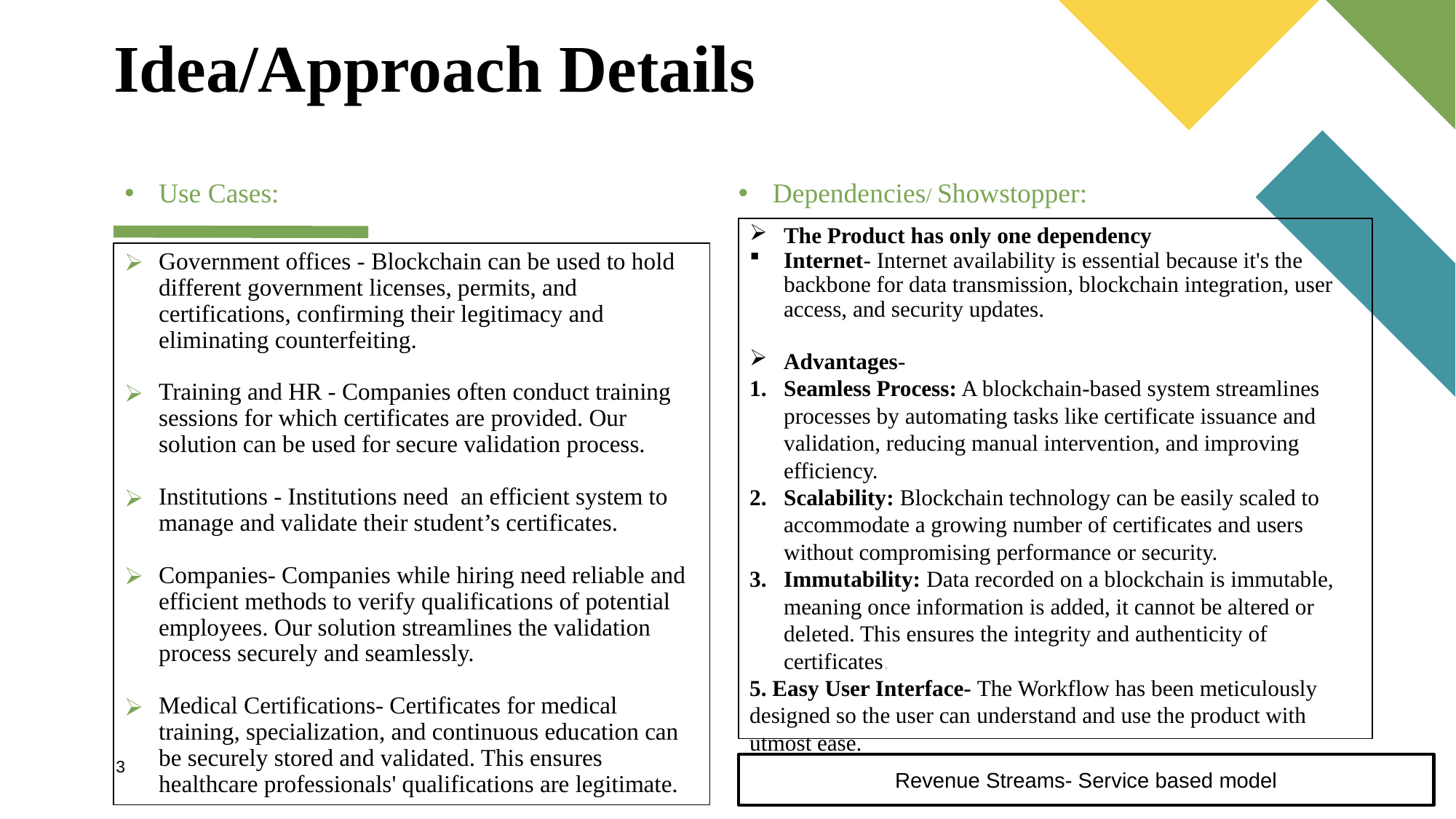

# Idea/Approach Details
Use Cases:
Dependencies/ Showstopper:
The Product has only one dependency
Internet- Internet availability is essential because it's the backbone for data transmission, blockchain integration, user access, and security updates.

Advantages-
Seamless Process: A blockchain-based system streamlines processes by automating tasks like certificate issuance and validation, reducing manual intervention, and improving efficiency.
Scalability: Blockchain technology can be easily scaled to accommodate a growing number of certificates and users without compromising performance or security.
Immutability: Data recorded on a blockchain is immutable, meaning once information is added, it cannot be altered or deleted. This ensures the integrity and authenticity of certificates.
5. Easy User Interface- The Workflow has been meticulously designed so the user can understand and use the product with utmost ease.

Government offices - Blockchain can be used to hold different government licenses, permits, and certifications, confirming their legitimacy and eliminating counterfeiting.

Training and HR - Companies often conduct training sessions for which certificates are provided. Our solution can be used for secure validation process.

Institutions - Institutions need  an efficient system to manage and validate their student’s certificates.

Companies- Companies while hiring need reliable and efficient methods to verify qualifications of potential employees. Our solution streamlines the validation process securely and seamlessly.

Medical Certifications- Certificates for medical training, specialization, and continuous education can be securely stored and validated. This ensures healthcare professionals' qualifications are legitimate.

Revenue Streams- Service based model
3